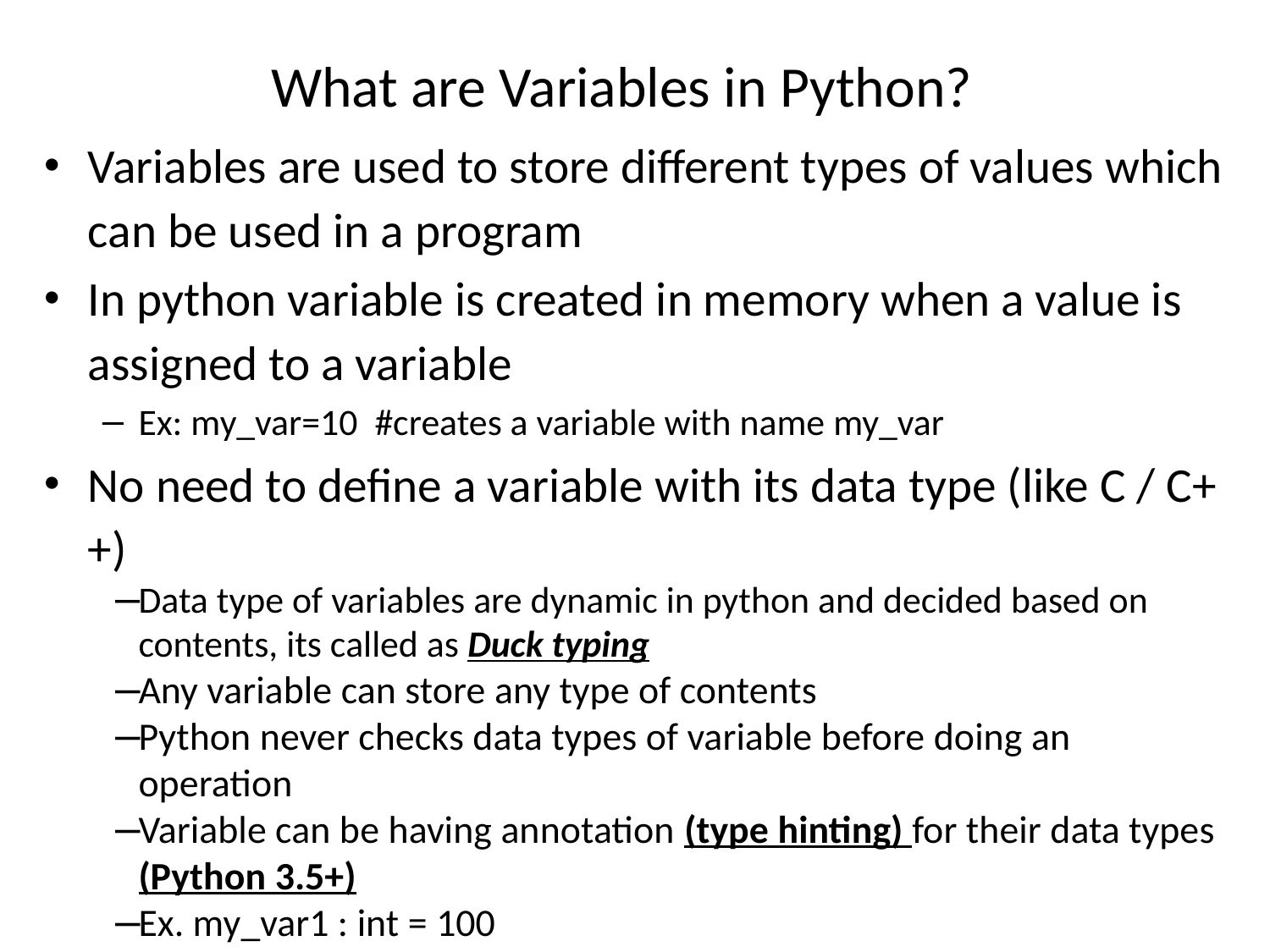

# What are Variables in Python?
Variables are used to store different types of values which can be used in a program
In python variable is created in memory when a value is assigned to a variable
Ex: my_var=10  #creates a variable with name my_var
No need to define a variable with its data type (like C / C++)
Data type of variables are dynamic in python and decided based on contents, its called as Duck typing
Any variable can store any type of contents
Python never checks data types of variable before doing an operation
Variable can be having annotation (type hinting) for their data types (Python 3.5+)
Ex. my_var1 : int = 100